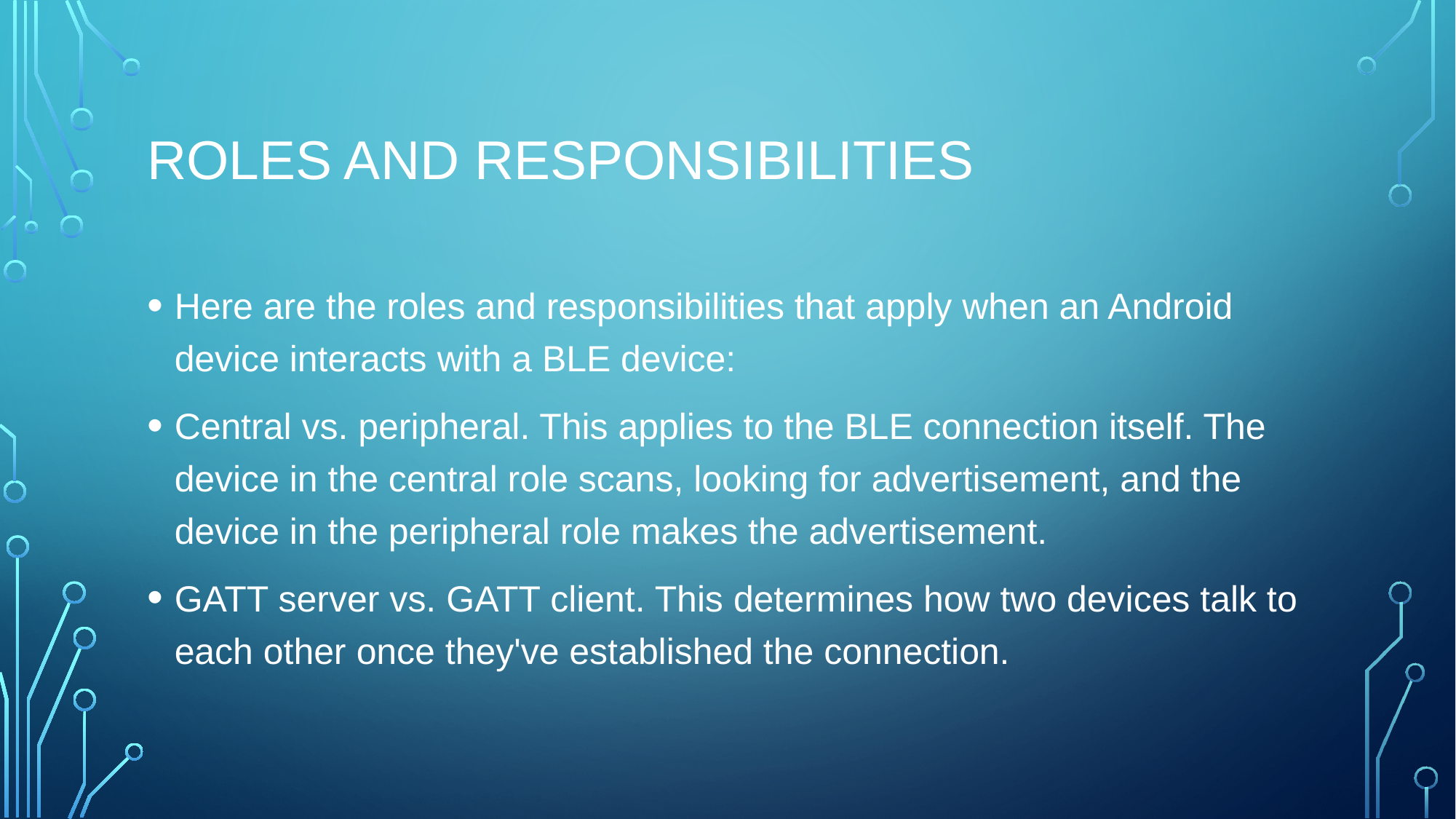

# Roles and responsibilities
Here are the roles and responsibilities that apply when an Android device interacts with a BLE device:
Central vs. peripheral. This applies to the BLE connection itself. The device in the central role scans, looking for advertisement, and the device in the peripheral role makes the advertisement.
GATT server vs. GATT client. This determines how two devices talk to each other once they've established the connection.